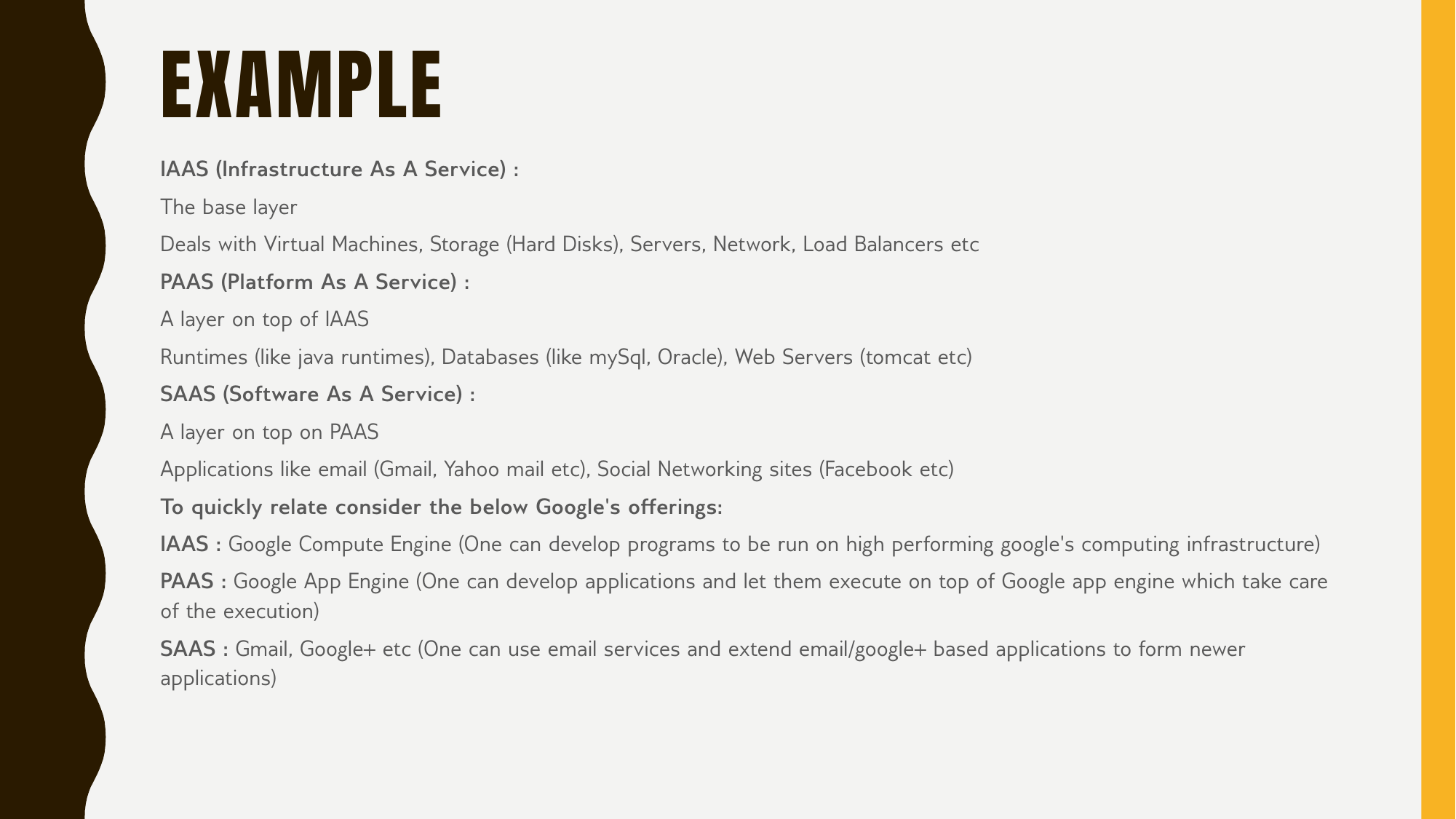

# Example
IAAS (Infrastructure As A Service) :
The base layer
Deals with Virtual Machines, Storage (Hard Disks), Servers, Network, Load Balancers etc
PAAS (Platform As A Service) :
A layer on top of IAAS
Runtimes (like java runtimes), Databases (like mySql, Oracle), Web Servers (tomcat etc)
SAAS (Software As A Service) :
A layer on top on PAAS
Applications like email (Gmail, Yahoo mail etc), Social Networking sites (Facebook etc)
To quickly relate consider the below Google's offerings:
IAAS : Google Compute Engine (One can develop programs to be run on high performing google's computing infrastructure)
PAAS : Google App Engine (One can develop applications and let them execute on top of Google app engine which take care of the execution)
SAAS : Gmail, Google+ etc (One can use email services and extend email/google+ based applications to form newer applications)